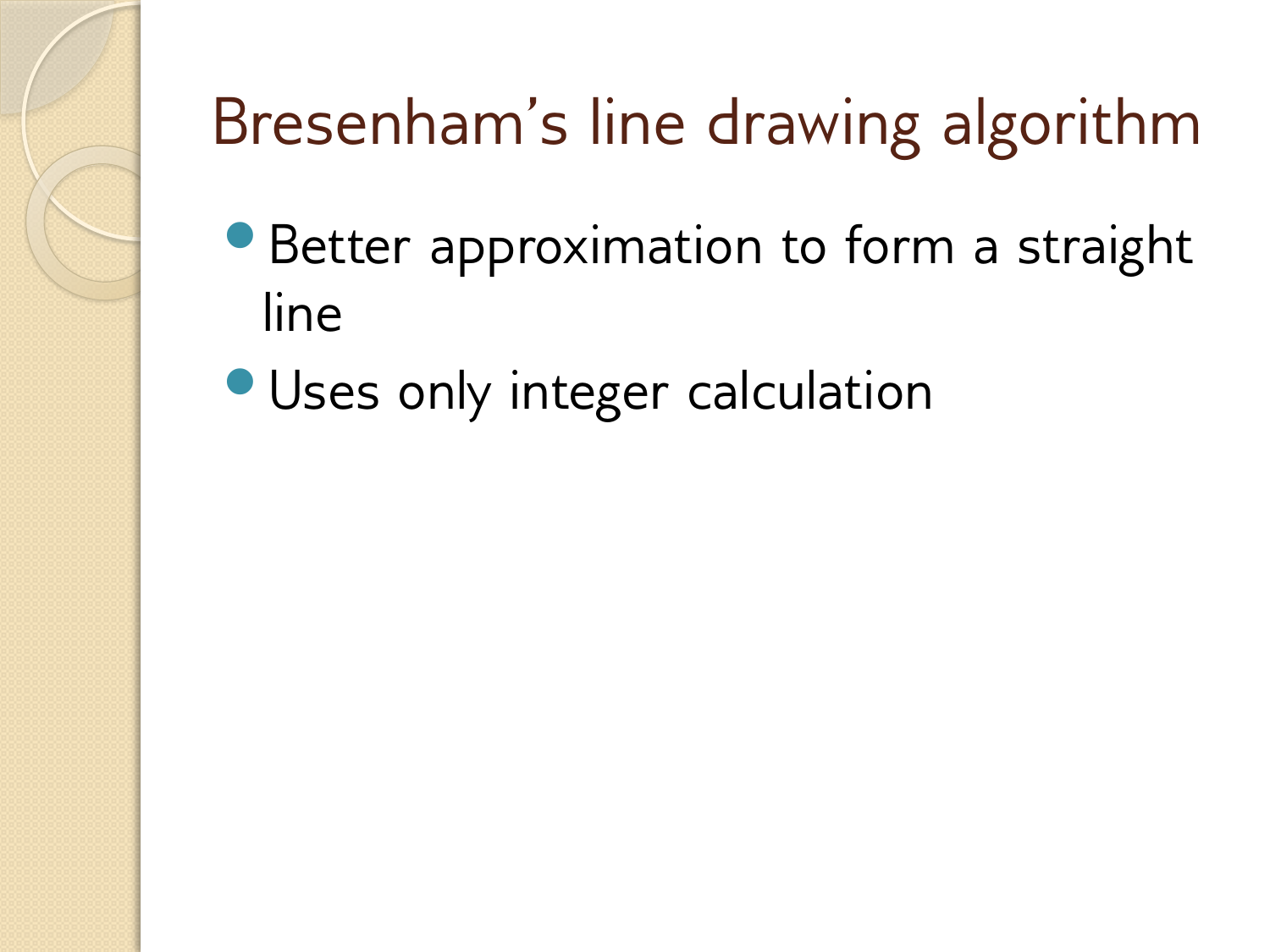

# Bresenham’s line drawing algorithm
Better approximation to form a straight line
Uses only integer calculation